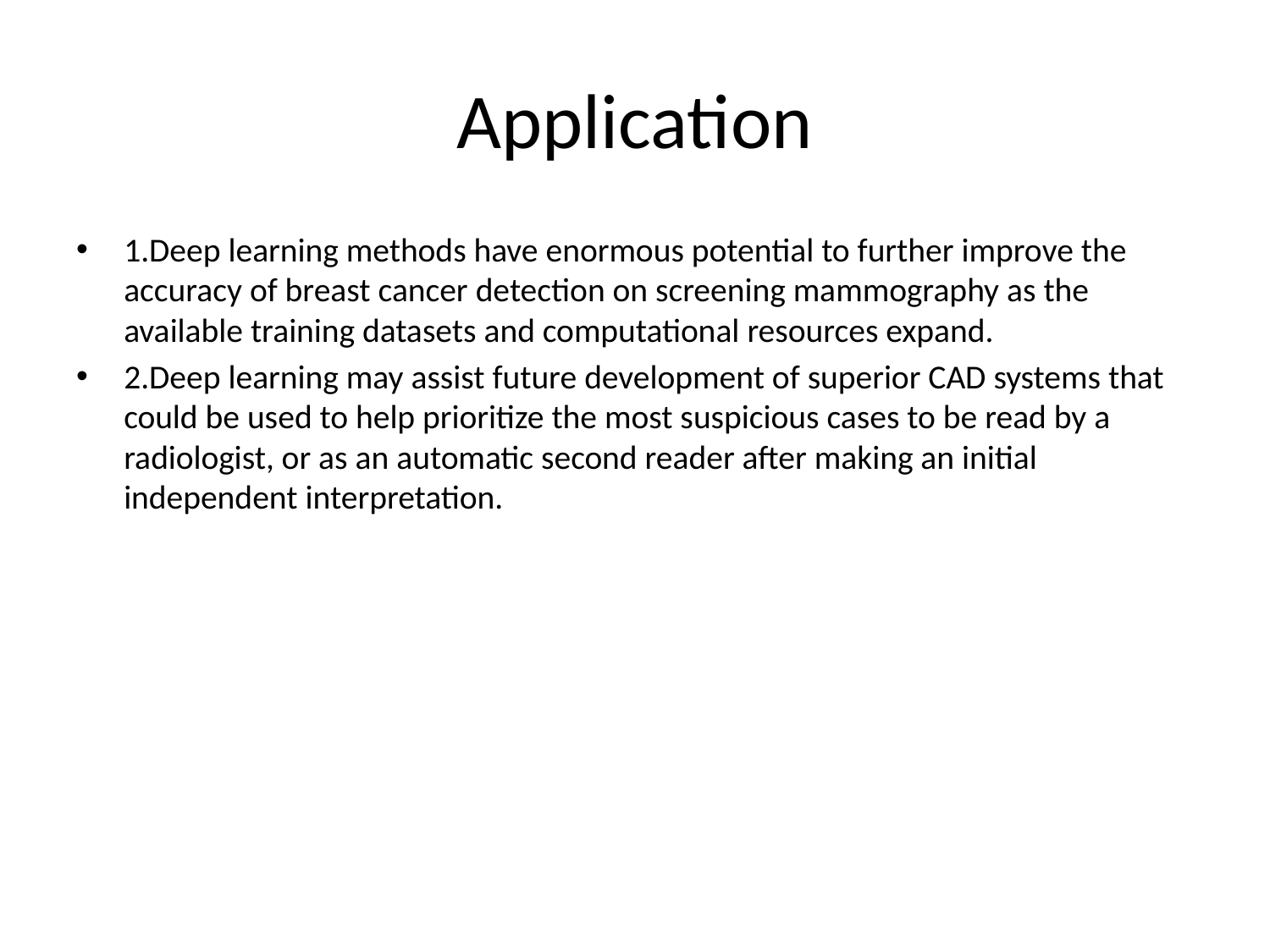

# Application
1.Deep learning methods have enormous potential to further improve the accuracy of breast cancer detection on screening mammography as the available training datasets and computational resources expand.
2.Deep learning may assist future development of superior CAD systems that could be used to help prioritize the most suspicious cases to be read by a radiologist, or as an automatic second reader after making an initial independent interpretation.